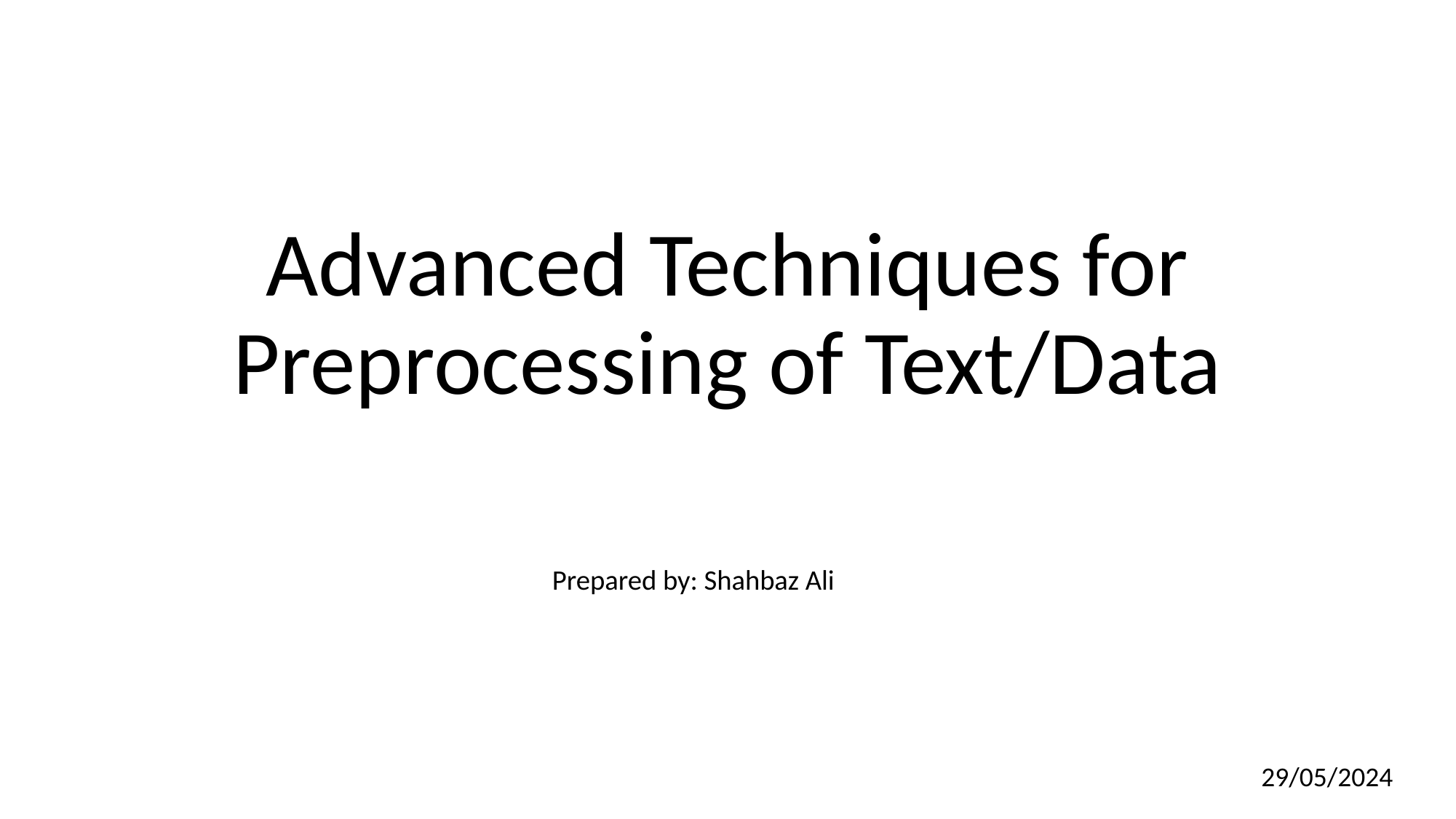

# Advanced Techniques for Preprocessing of Text/Data
Prepared by: Shahbaz Ali
29/05/2024